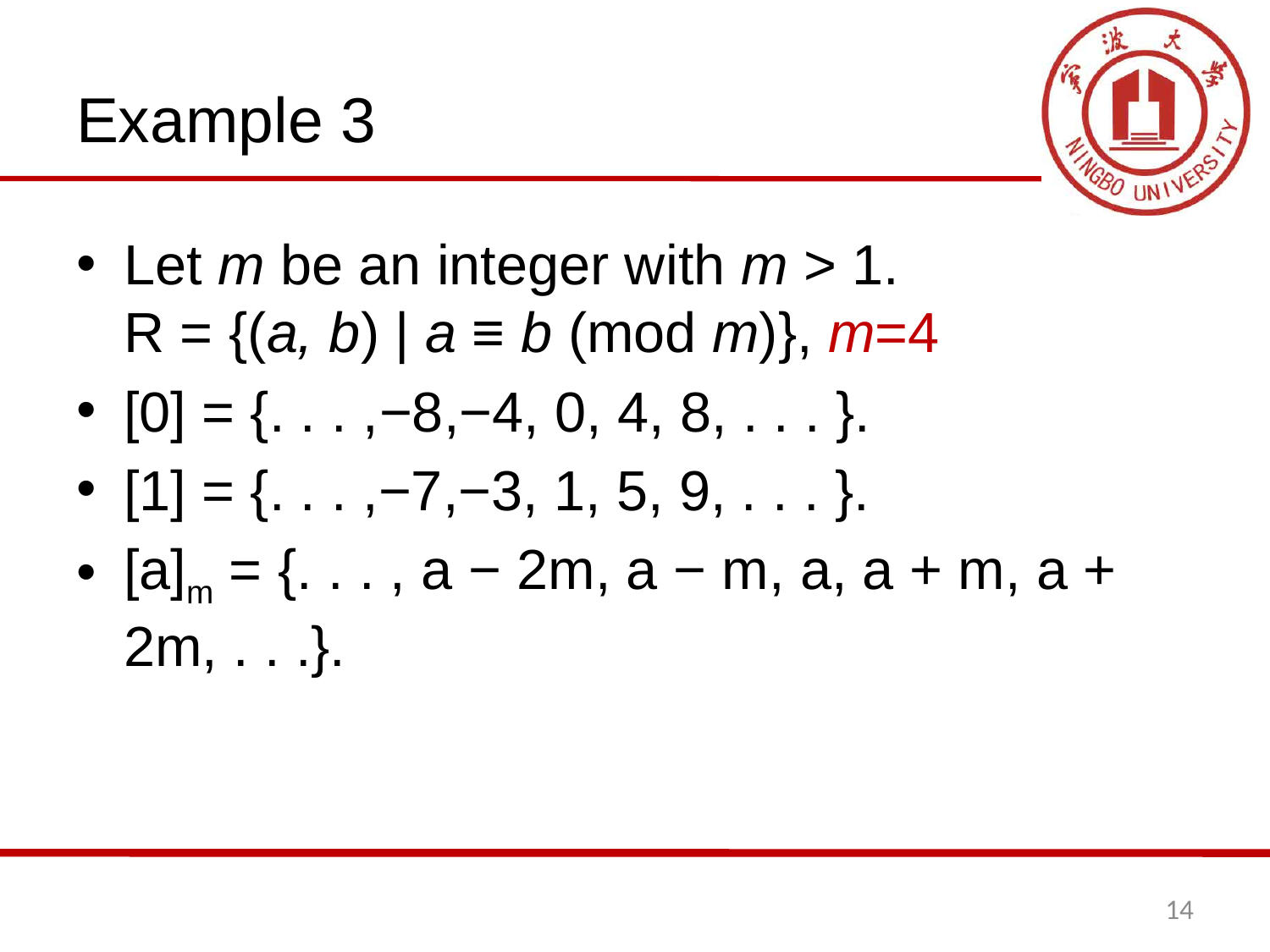

# Example 3
Let m be an integer with m > 1.
R = {(a, b) | a ≡ b (mod m)}, m=4
[0] = {. . . ,−8,−4, 0, 4, 8, . . . }.
[1] = {. . . ,−7,−3, 1, 5, 9, . . . }.
[a]m = {. . . , a − 2m, a − m, a, a + m, a + 2m, . . .}.
14